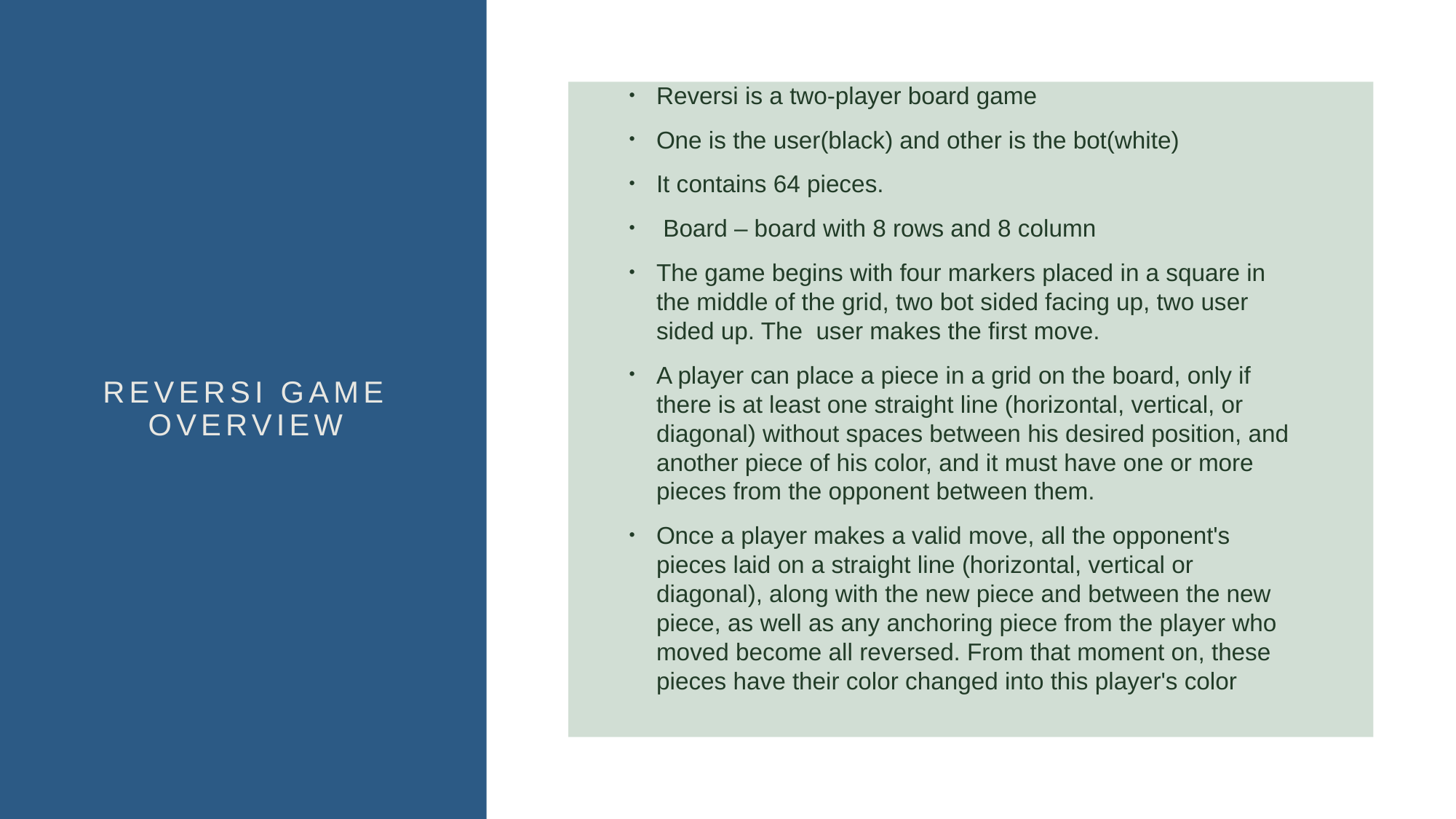

Reversi is a two-player board game
One is the user(black) and other is the bot(white)
It contains 64 pieces.
 Board – board with 8 rows and 8 column
The game begins with four markers placed in a square in the middle of the grid, two bot sided facing up, two user sided up. The  user makes the first move.
A player can place a piece in a grid on the board, only if there is at least one straight line (horizontal, vertical, or diagonal) without spaces between his desired position, and another piece of his color, and it must have one or more pieces from the opponent between them.
Once a player makes a valid move, all the opponent's pieces laid on a straight line (horizontal, vertical or diagonal), along with the new piece and between the new piece, as well as any anchoring piece from the player who moved become all reversed. From that moment on, these pieces have their color changed into this player's color

# Reversi game Overview